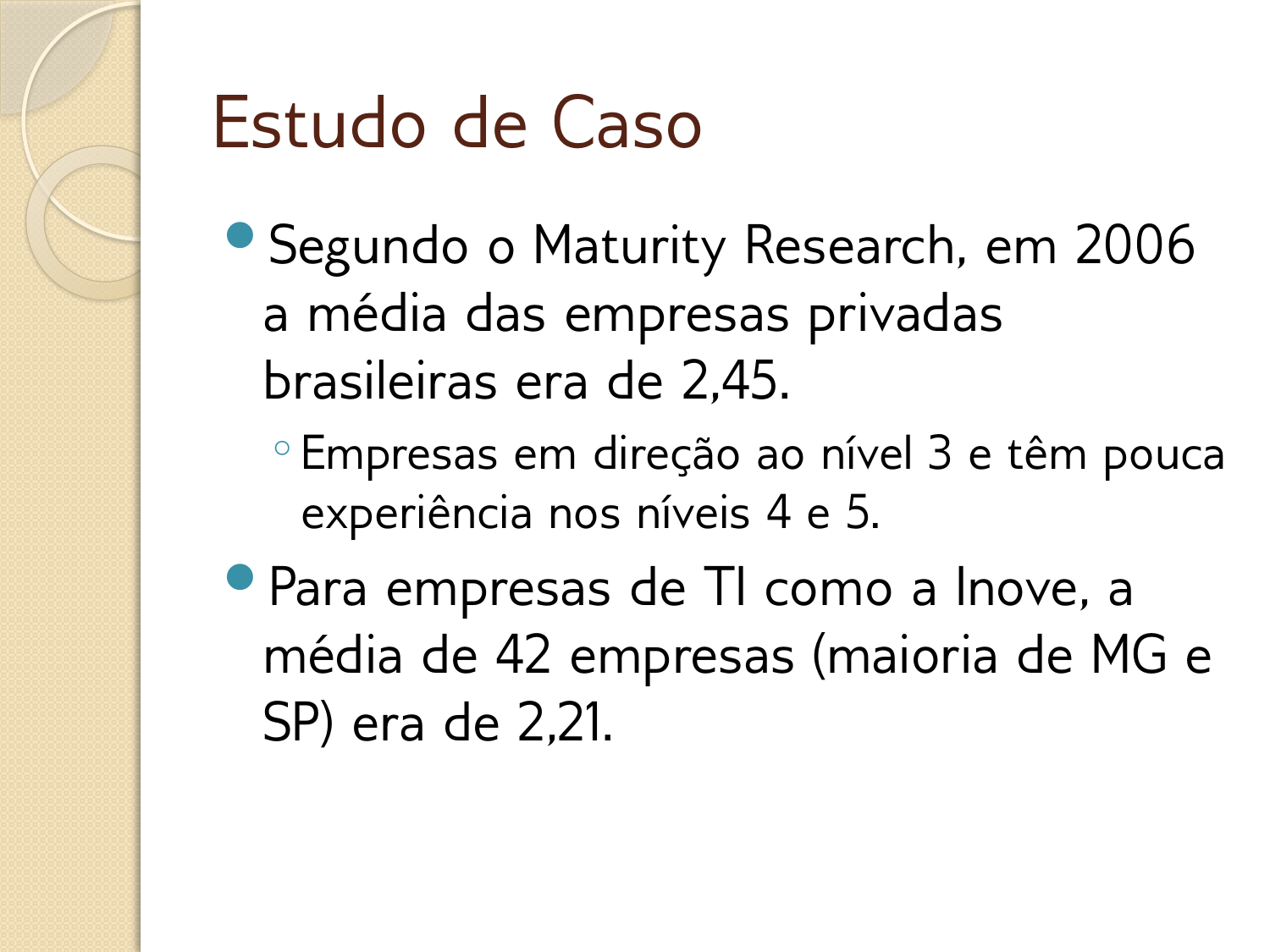

# Estudo de Caso
Segundo o Maturity Research, em 2006 a média das empresas privadas brasileiras era de 2,45.
Empresas em direção ao nível 3 e têm pouca experiência nos níveis 4 e 5.
Para empresas de TI como a Inove, a média de 42 empresas (maioria de MG e SP) era de 2,21.